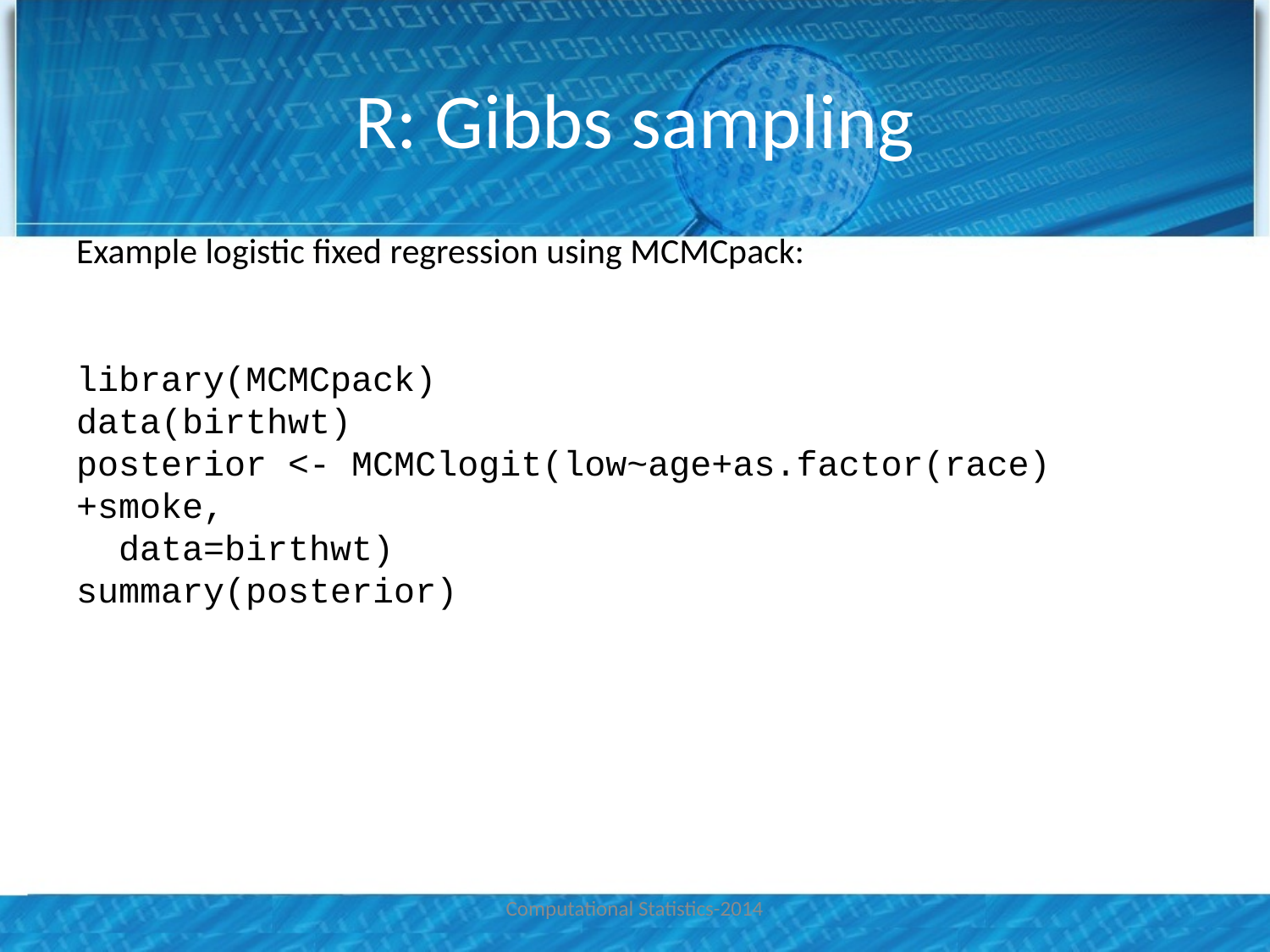

# R: Gibbs sampling
Example logistic fixed regression using MCMCpack:

library(MCMCpack)
data(birthwt)
posterior <- MCMClogit(low~age+as.factor(race)+smoke,
  data=birthwt)
summary(posterior)

Computational Statistics-2014